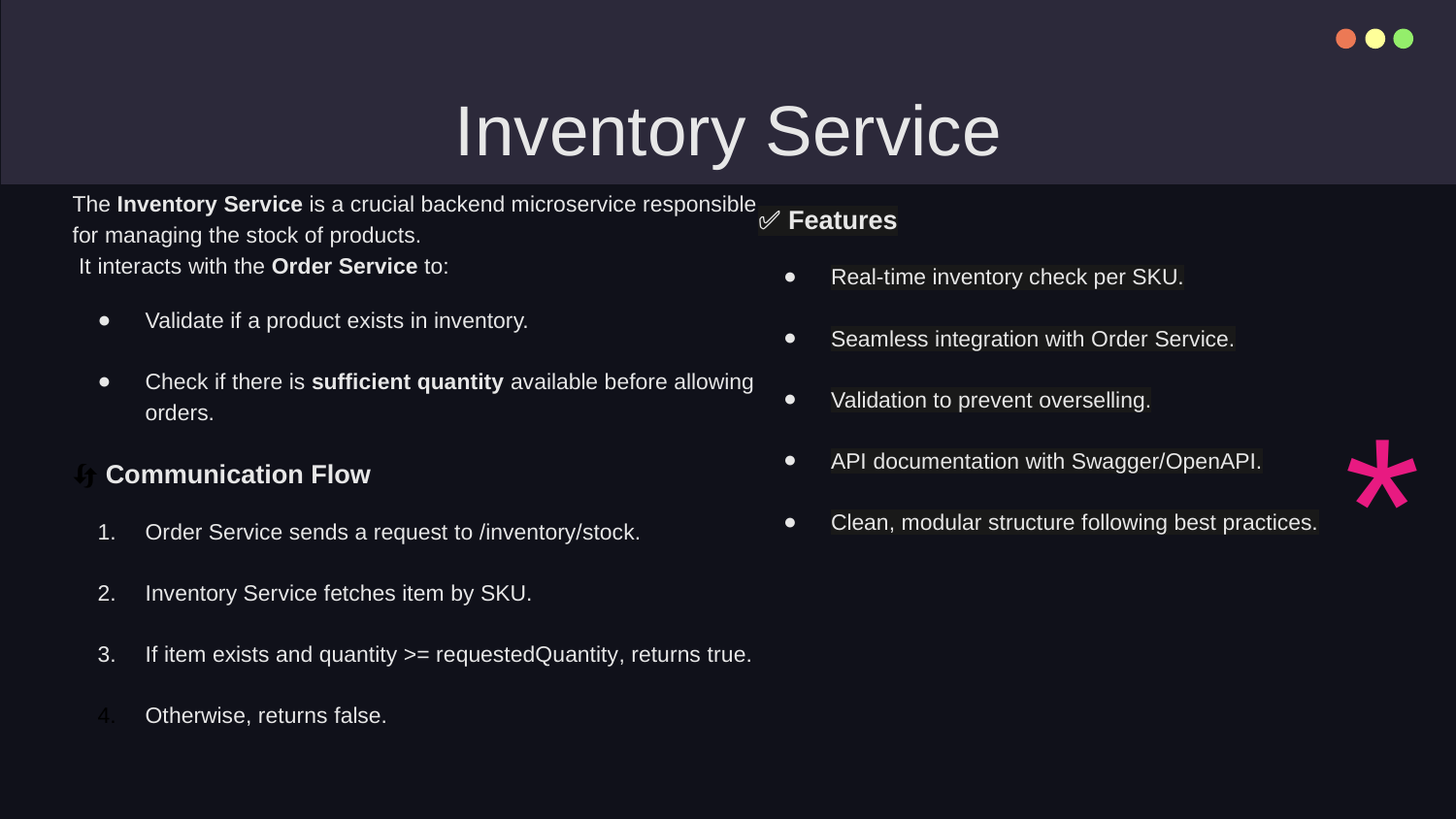

# Inventory Service
The Inventory Service is a crucial backend microservice responsible for managing the stock of products.
 It interacts with the Order Service to:
Validate if a product exists in inventory.
Check if there is sufficient quantity available before allowing orders.
🔄 Communication Flow
Order Service sends a request to /inventory/stock.
Inventory Service fetches item by SKU.
If item exists and quantity >= requestedQuantity, returns true.
Otherwise, returns false.

✅ Features
Real-time inventory check per SKU.
Seamless integration with Order Service.
Validation to prevent overselling.
API documentation with Swagger/OpenAPI.
Clean, modular structure following best practices.

*